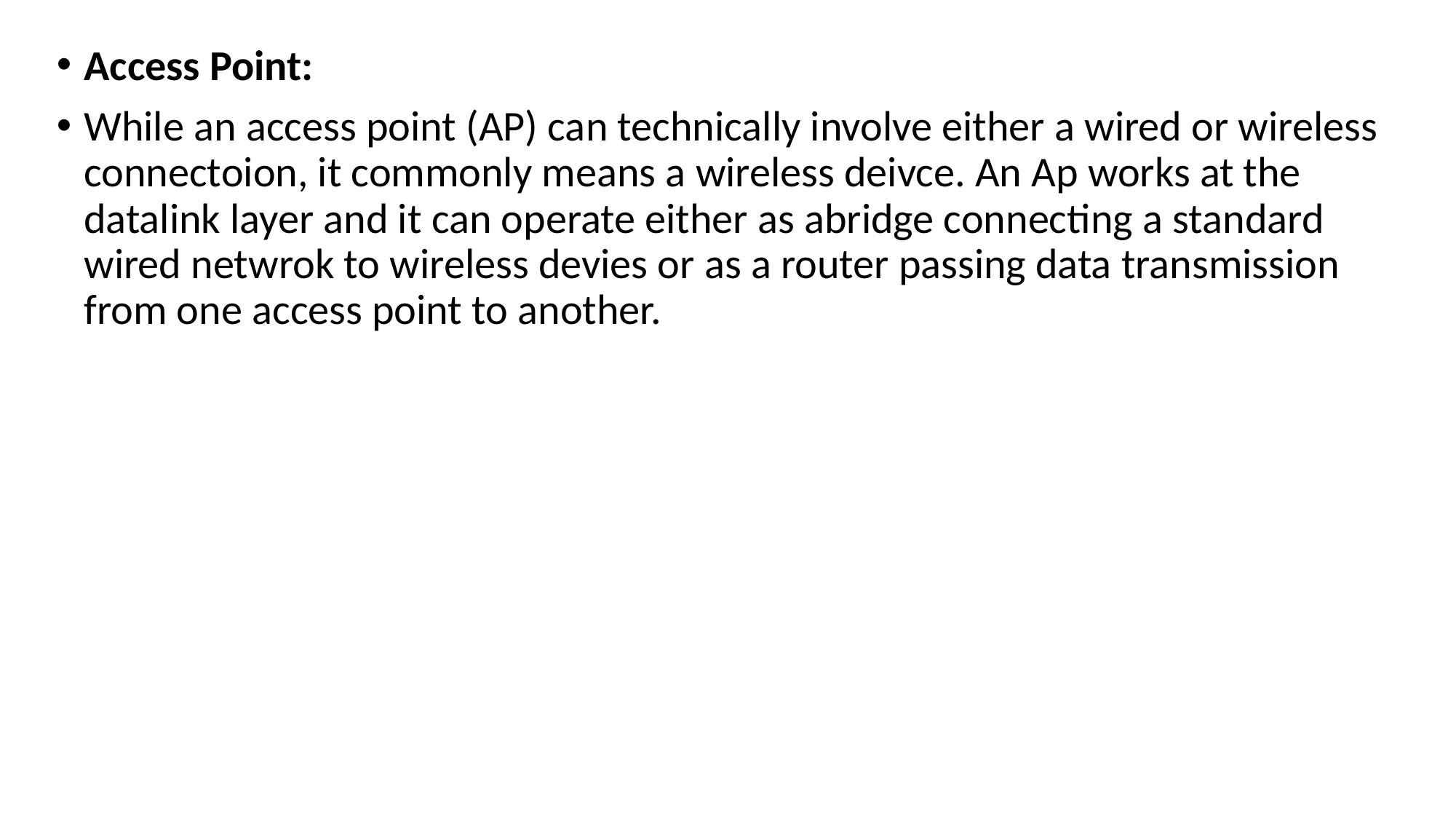

Access Point:
While an access point (AP) can technically involve either a wired or wireless connectoion, it commonly means a wireless deivce. An Ap works at the datalink layer and it can operate either as abridge connecting a standard wired netwrok to wireless devies or as a router passing data transmission from one access point to another.